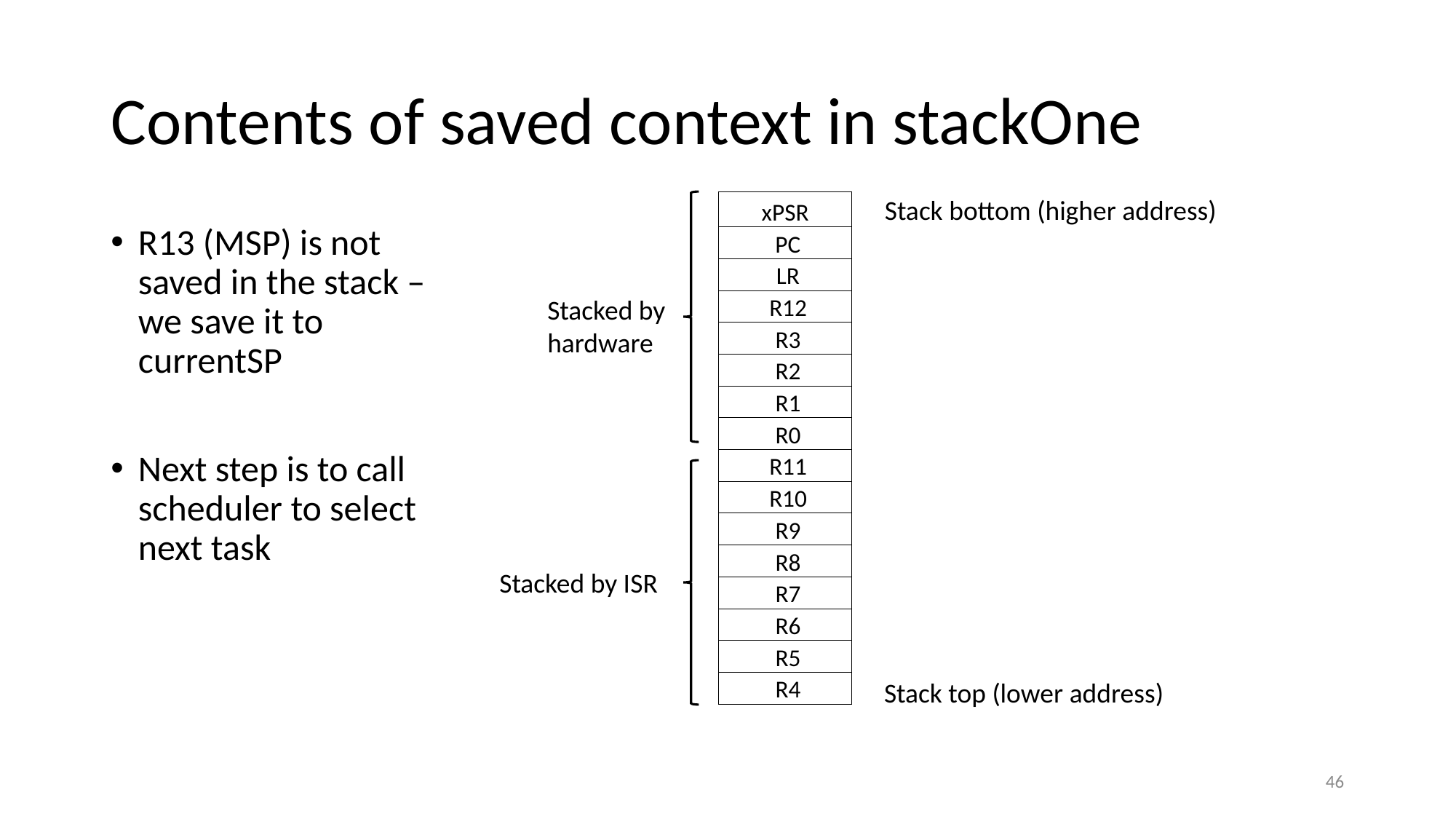

# Contents of saved context in stackOne
Stack bottom (higher address)

| xPSR |
| --- |
| PC |
| LR |
| R12 |
| R3 |
| R2 |
| R1 |
| R0 |
| R11 |
| R10 |
| R9 |
| R8 |
| R7 |
| R6 |
| R5 |
| R4 |
R13 (MSP) is not saved in the stack – we save it to currentSP

Next step is to call scheduler to select next task

Stacked by
hardware

Stacked by ISR
Stack top (lower address)
46